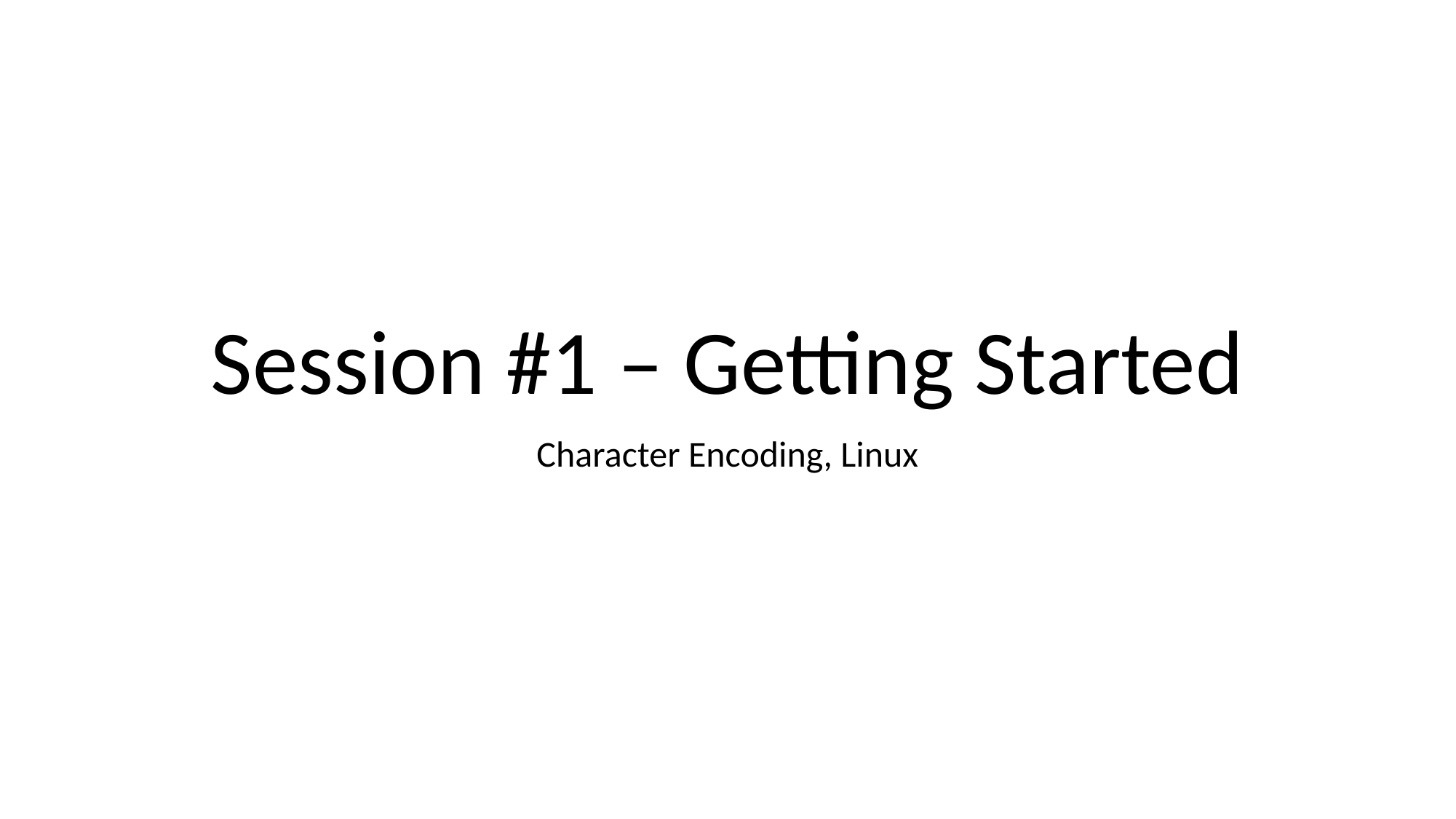

# Session #1 – Getting Started
Character Encoding, Linux